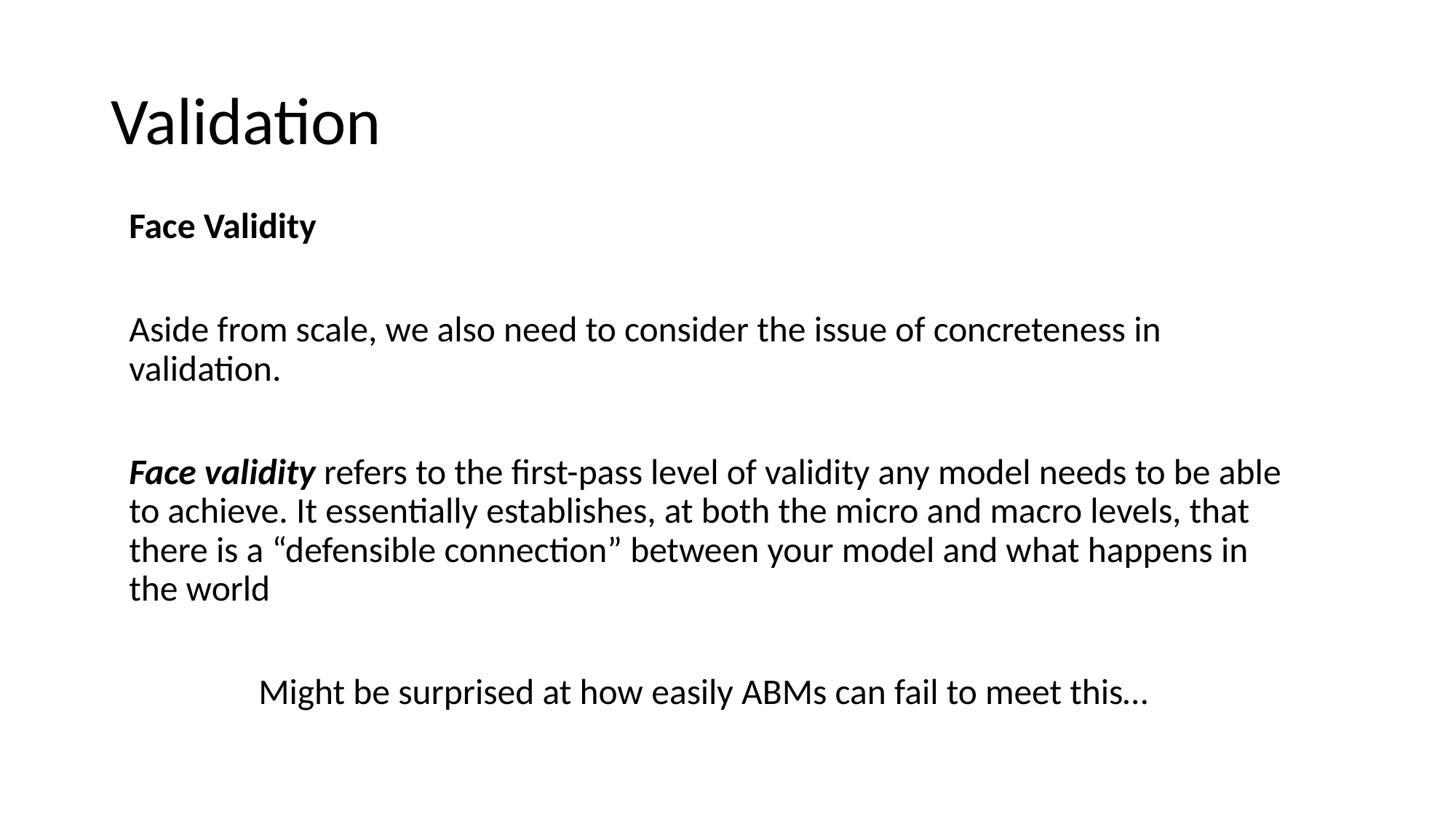

# Validation
Face Validity

Aside from scale, we also need to consider the issue of concreteness in validation.

Face validity refers to the first-pass level of validity any model needs to be able to achieve. It essentially establishes, at both the micro and macro levels, that there is a “defensible connection” between your model and what happens in the world

Might be surprised at how easily ABMs can fail to meet this…